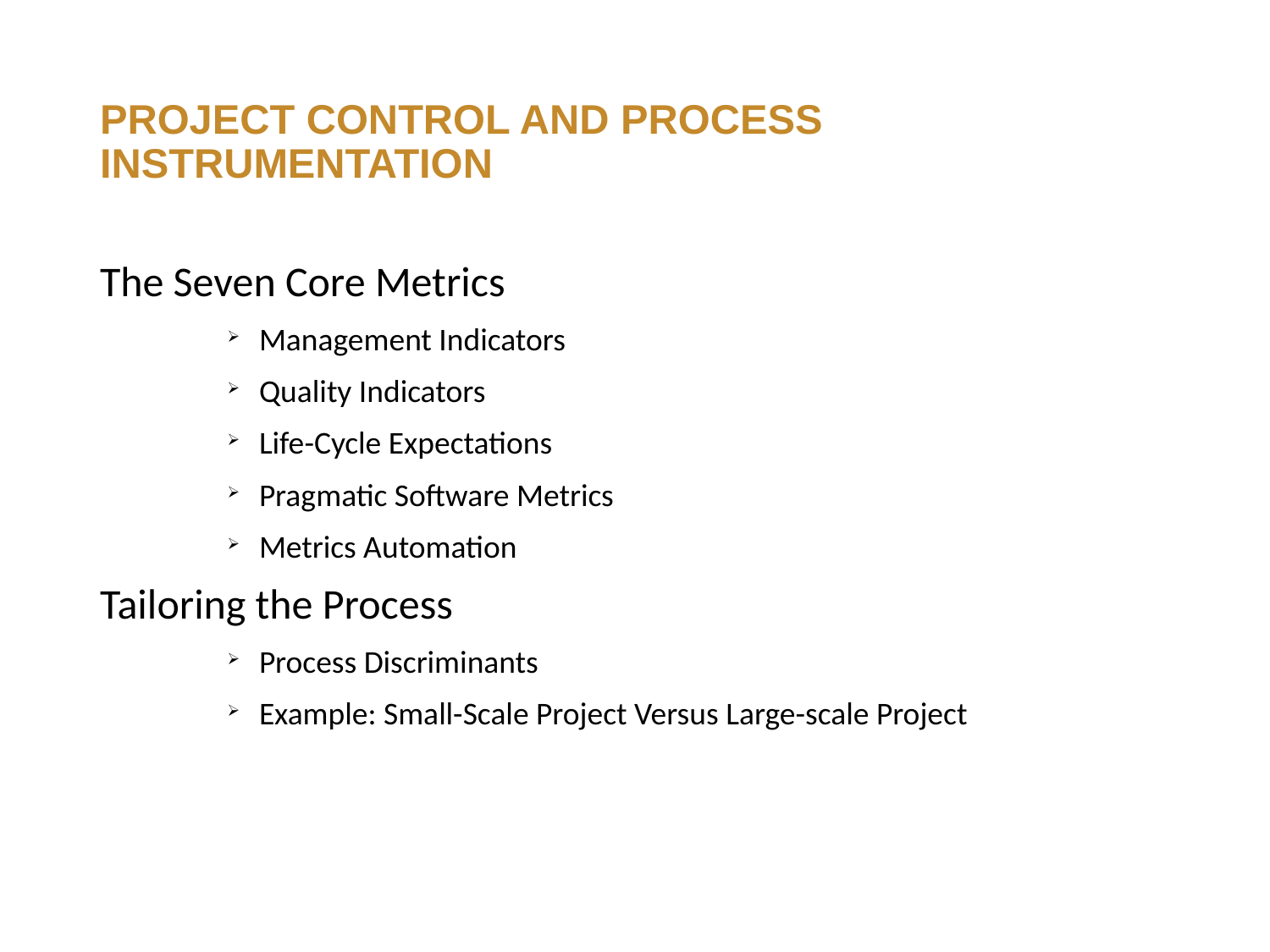

# PROJECT CONTROL AND PROCESS INSTRUMENTATION
The Seven Core Metrics
Management Indicators
Quality Indicators
Life-Cycle Expectations
Pragmatic Software Metrics
Metrics Automation
Tailoring the Process
Process Discriminants
Example: Small-Scale Project Versus Large-scale Project